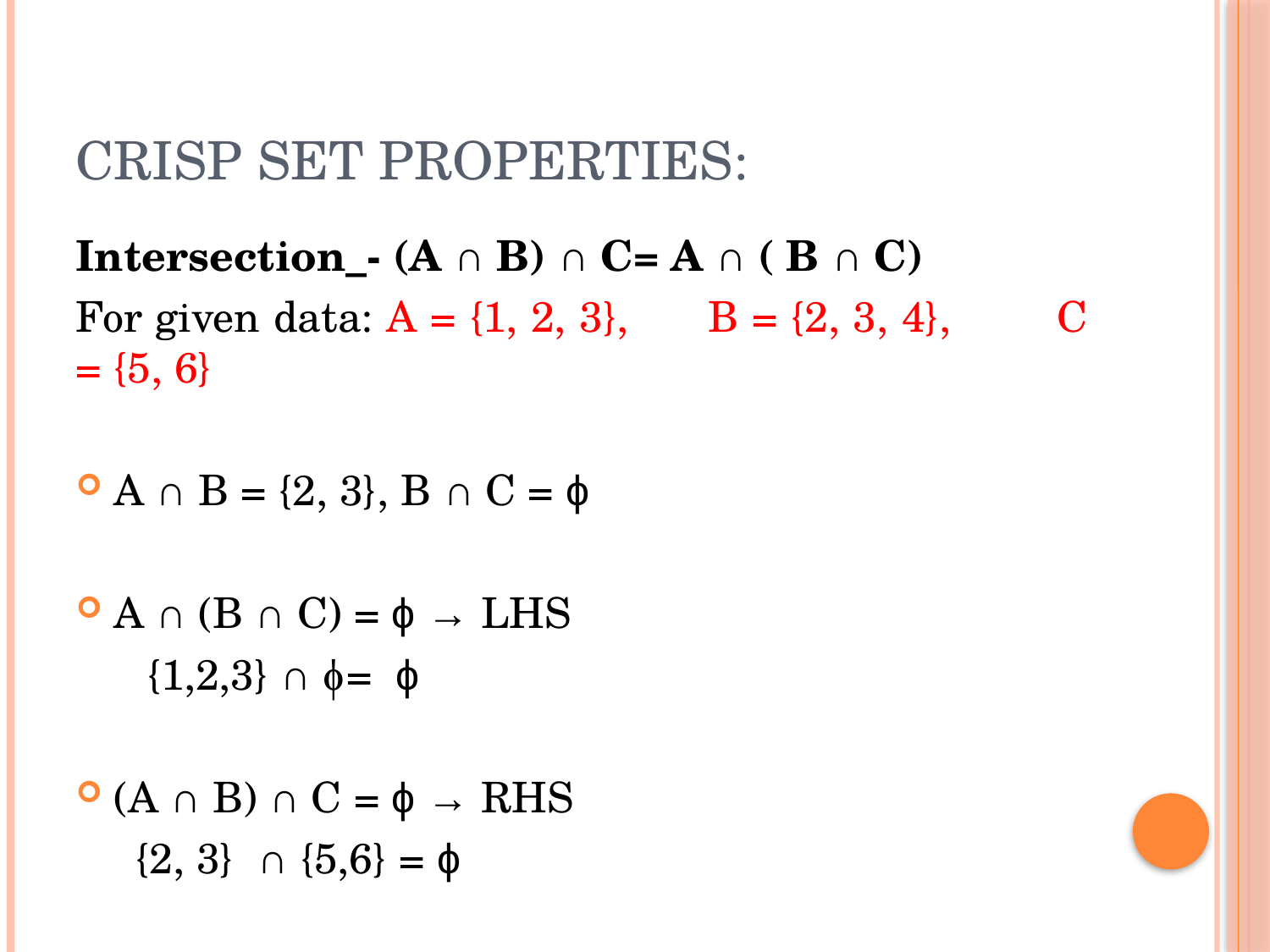

# Crisp set properties:
Intersection_- (A ∩ B) ∩ C= A ∩ ( B ∩ C)
For given data: A = {1, 2, 3},      B = {2, 3, 4},        C = {5, 6}

A ∩ B = {2, 3}, B ∩ C = ϕ

A ∩ (B ∩ C) = ϕ → LHS
      {1,2,3} ∩ ϕ=  ϕ

(A ∩ B) ∩ C = ϕ → RHS
     {2, 3}  ∩ {5,6} = ϕ